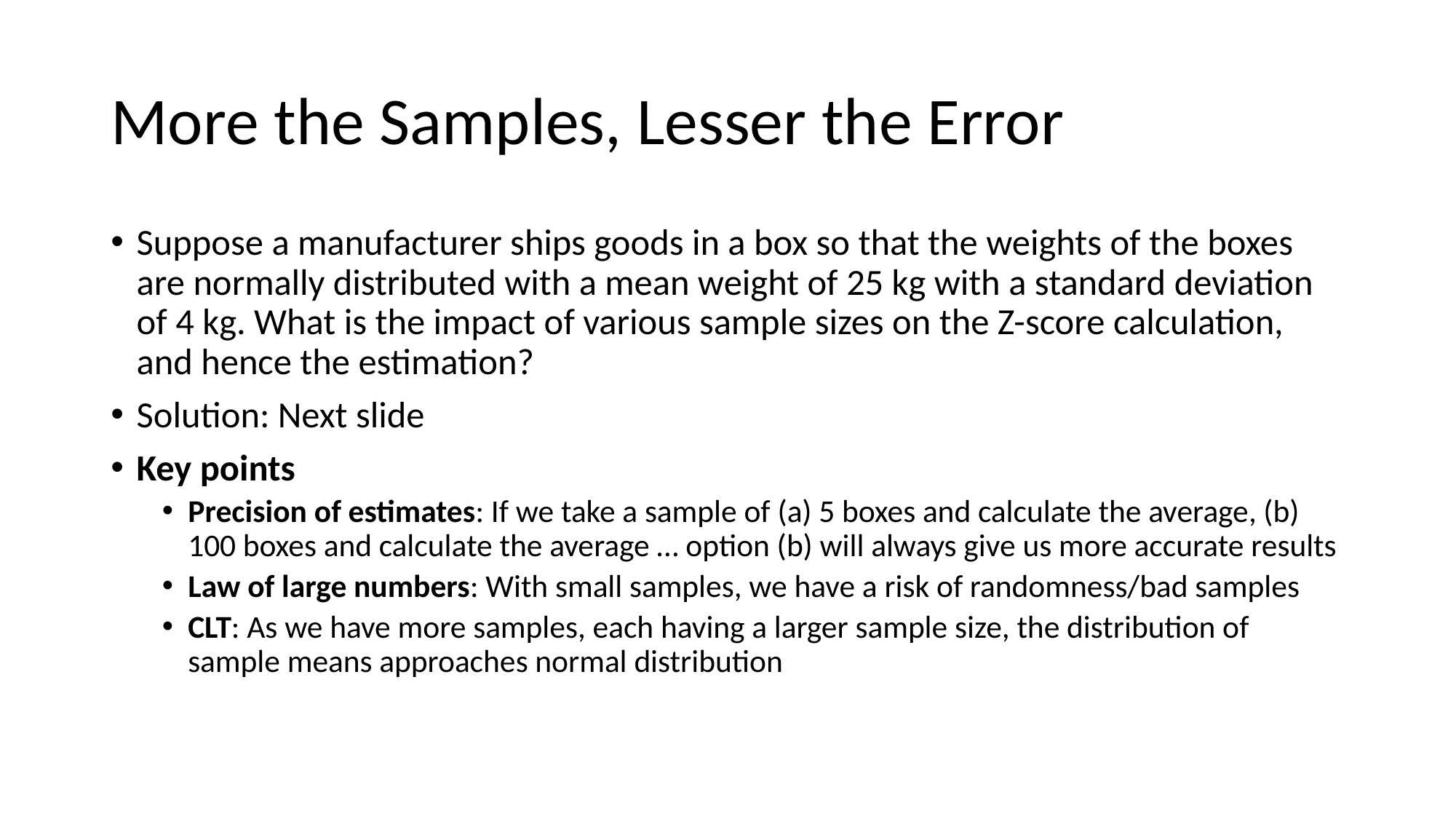

# More the Samples, Lesser the Error
Suppose a manufacturer ships goods in a box so that the weights of the boxes are normally distributed with a mean weight of 25 kg with a standard deviation of 4 kg. What is the impact of various sample sizes on the Z-score calculation, and hence the estimation?
Solution: Next slide
Key points
Precision of estimates: If we take a sample of (a) 5 boxes and calculate the average, (b) 100 boxes and calculate the average … option (b) will always give us more accurate results
Law of large numbers: With small samples, we have a risk of randomness/bad samples
CLT: As we have more samples, each having a larger sample size, the distribution of sample means approaches normal distribution